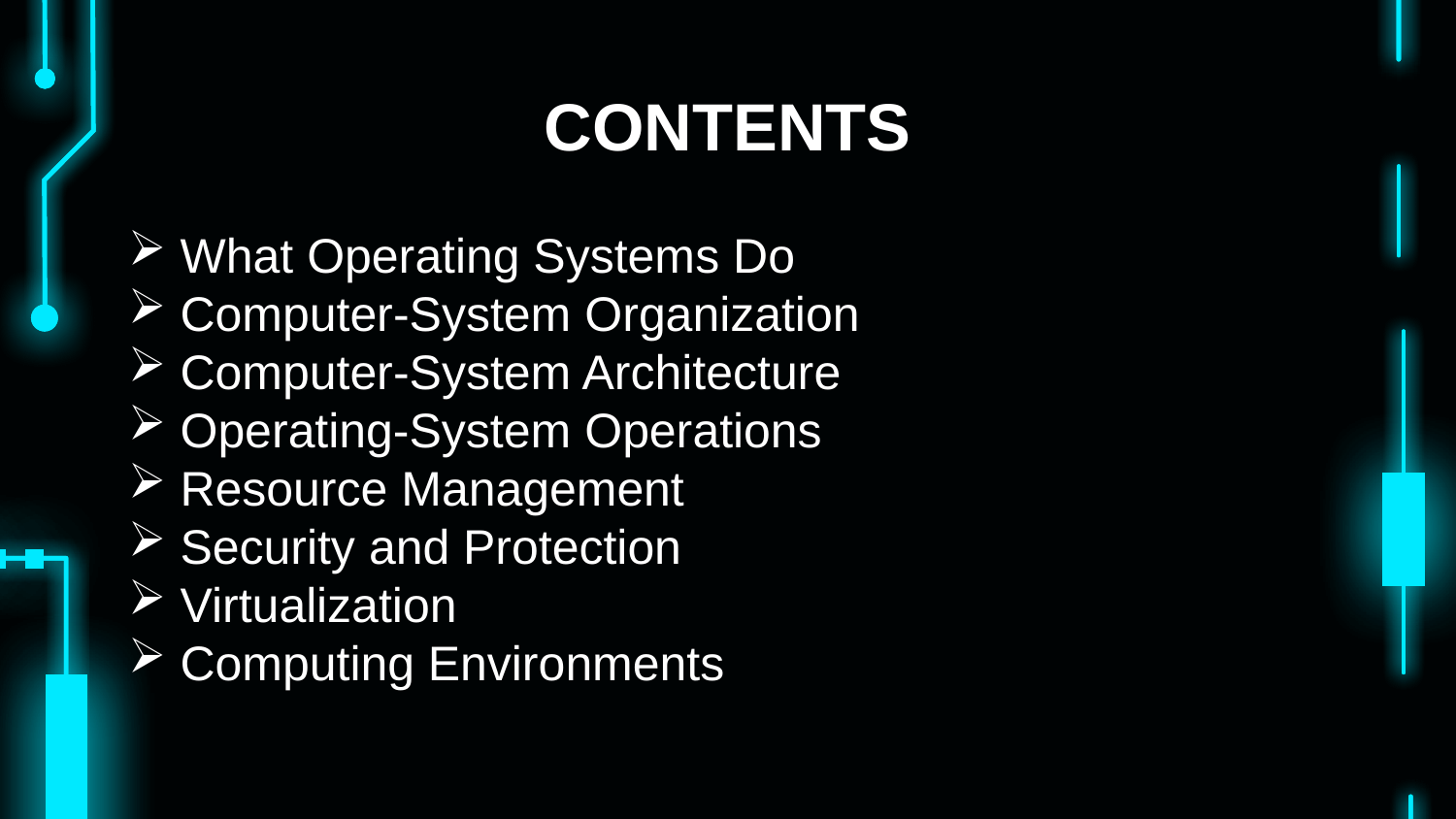

# CONTENTS
 What Operating Systems Do
 Computer-System Organization
 Computer-System Architecture
 Operating-System Operations
 Resource Management
 Security and Protection
 Virtualization
 Computing Environments